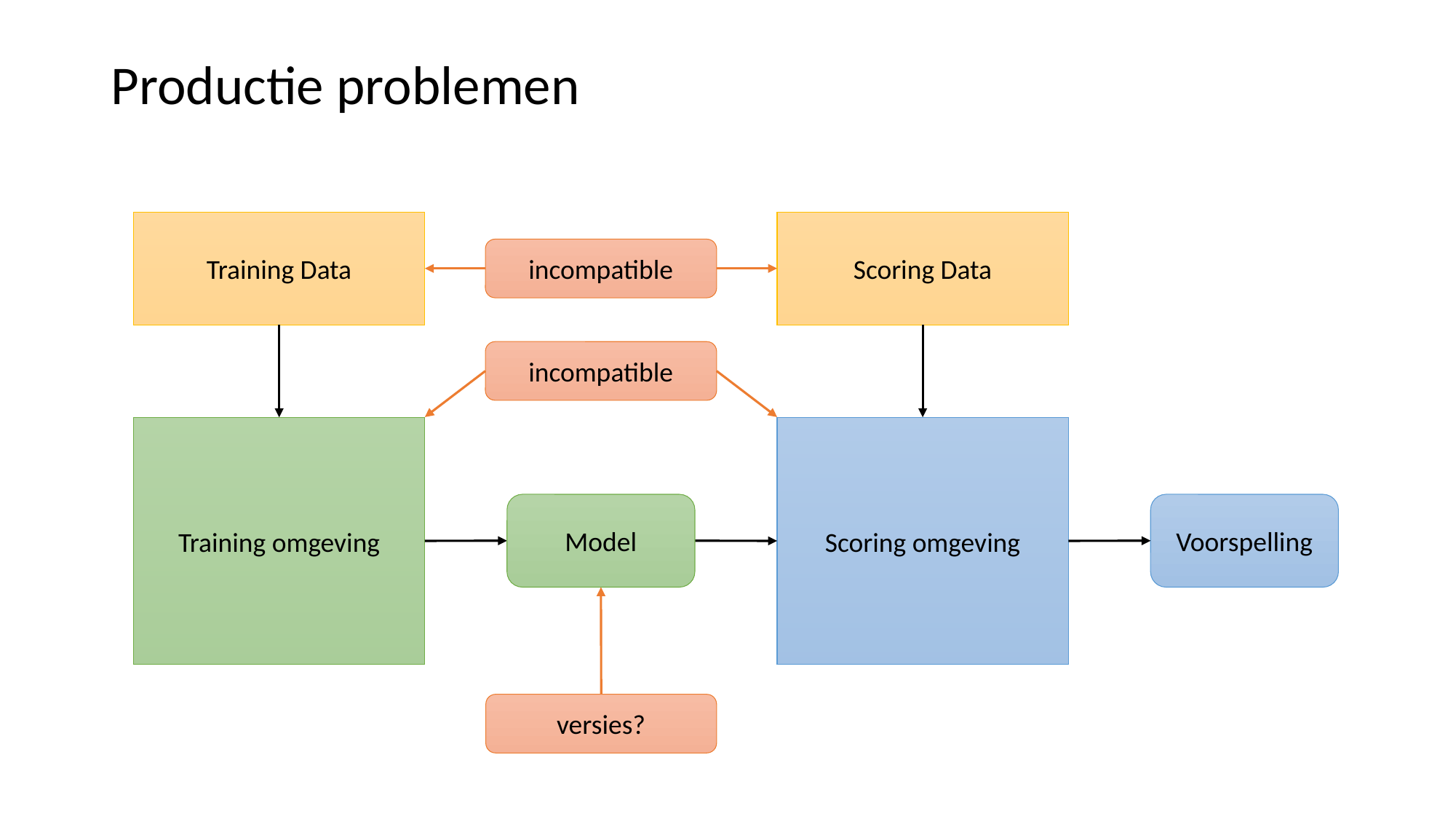

# Productie problemen
Training Data
Scoring Data
incompatible
incompatible
Training omgeving
Scoring omgeving
Model
Voorspelling
versies?